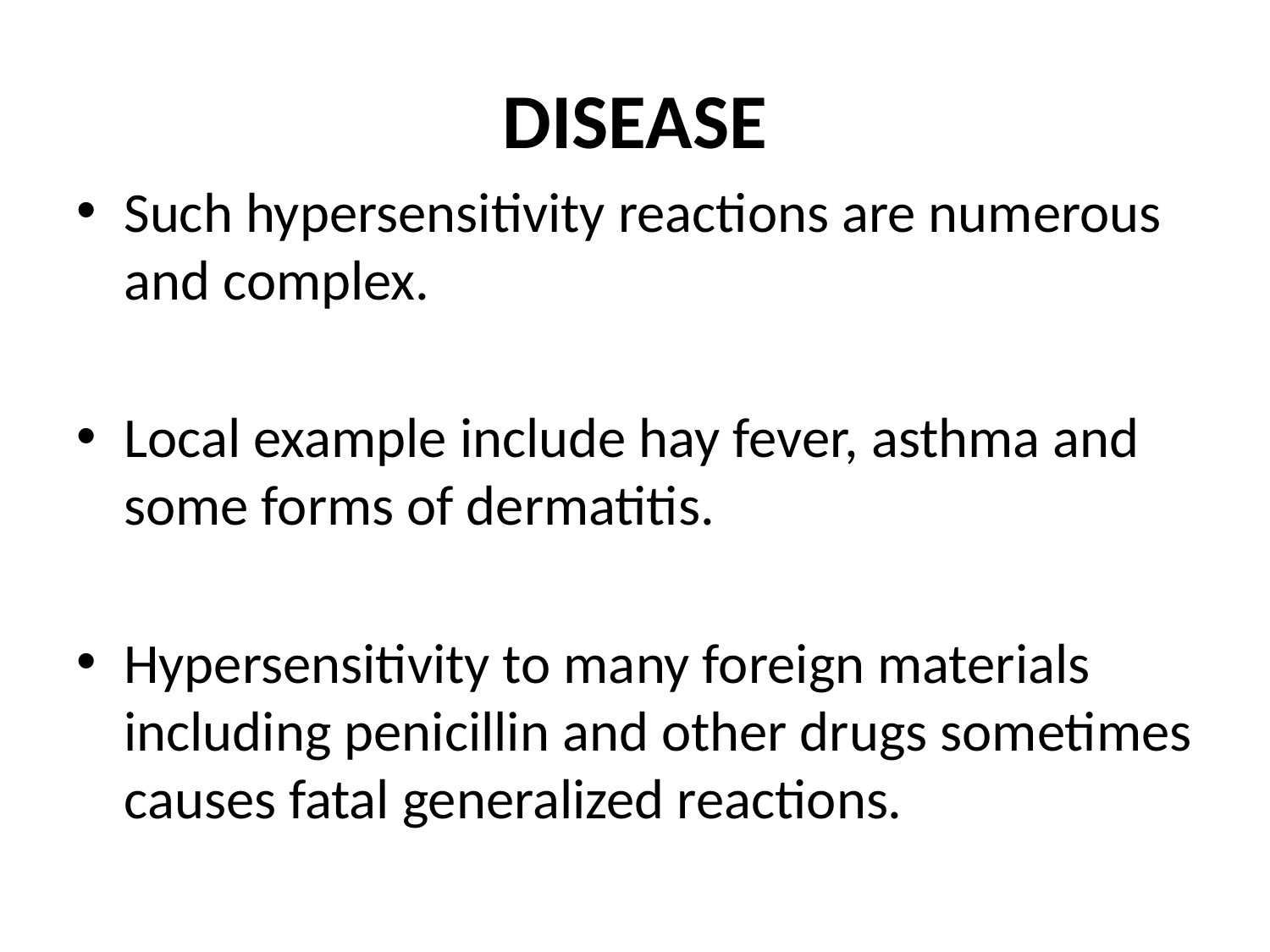

# DISEASE
Such hypersensitivity reactions are numerous and complex.

Local example include hay fever, asthma and some forms of dermatitis.

Hypersensitivity to many foreign materials including penicillin and other drugs sometimes causes fatal generalized reactions.